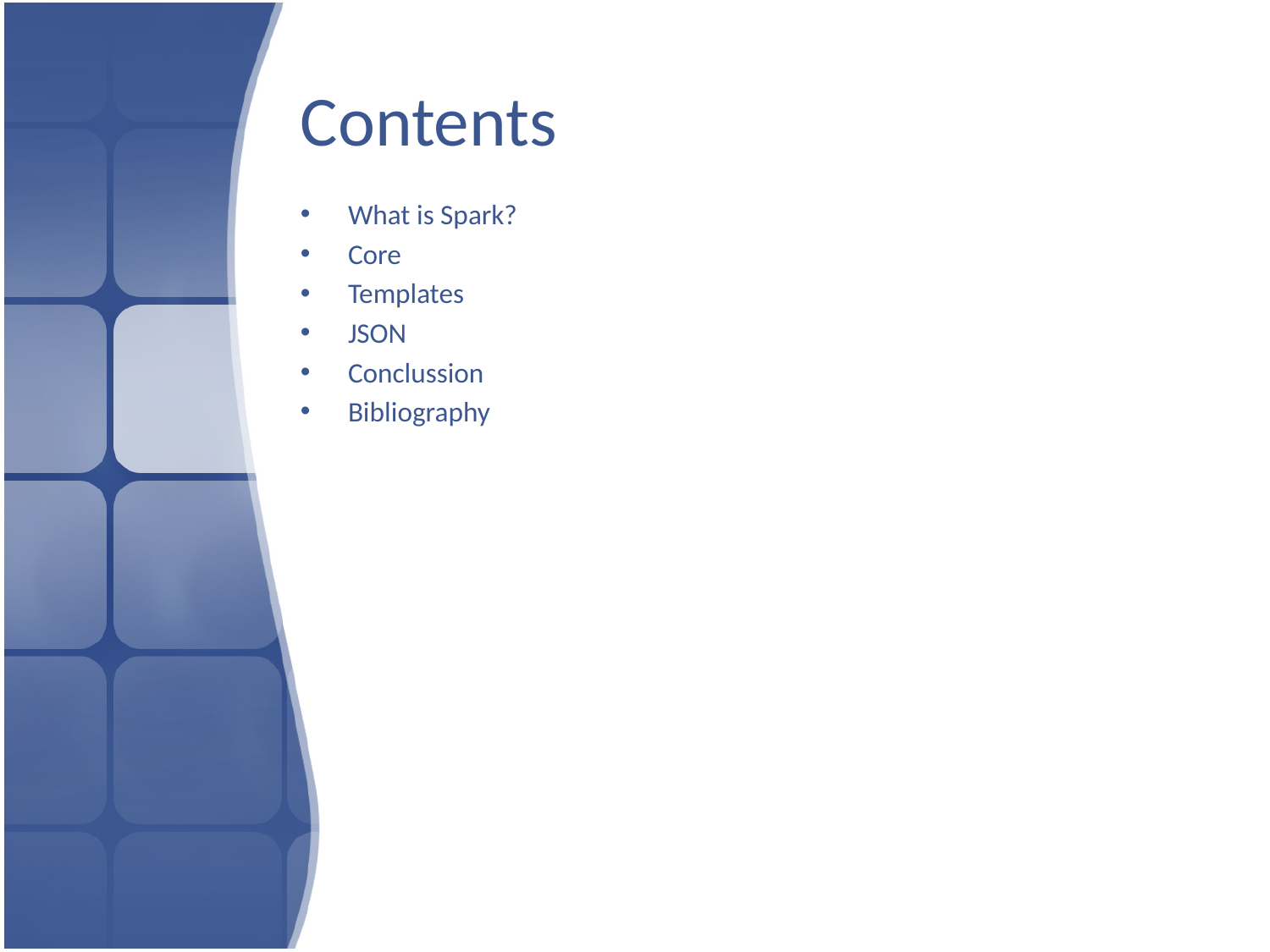

# Contents
What is Spark?
Core
Templates
JSON
Conclussion
Bibliography